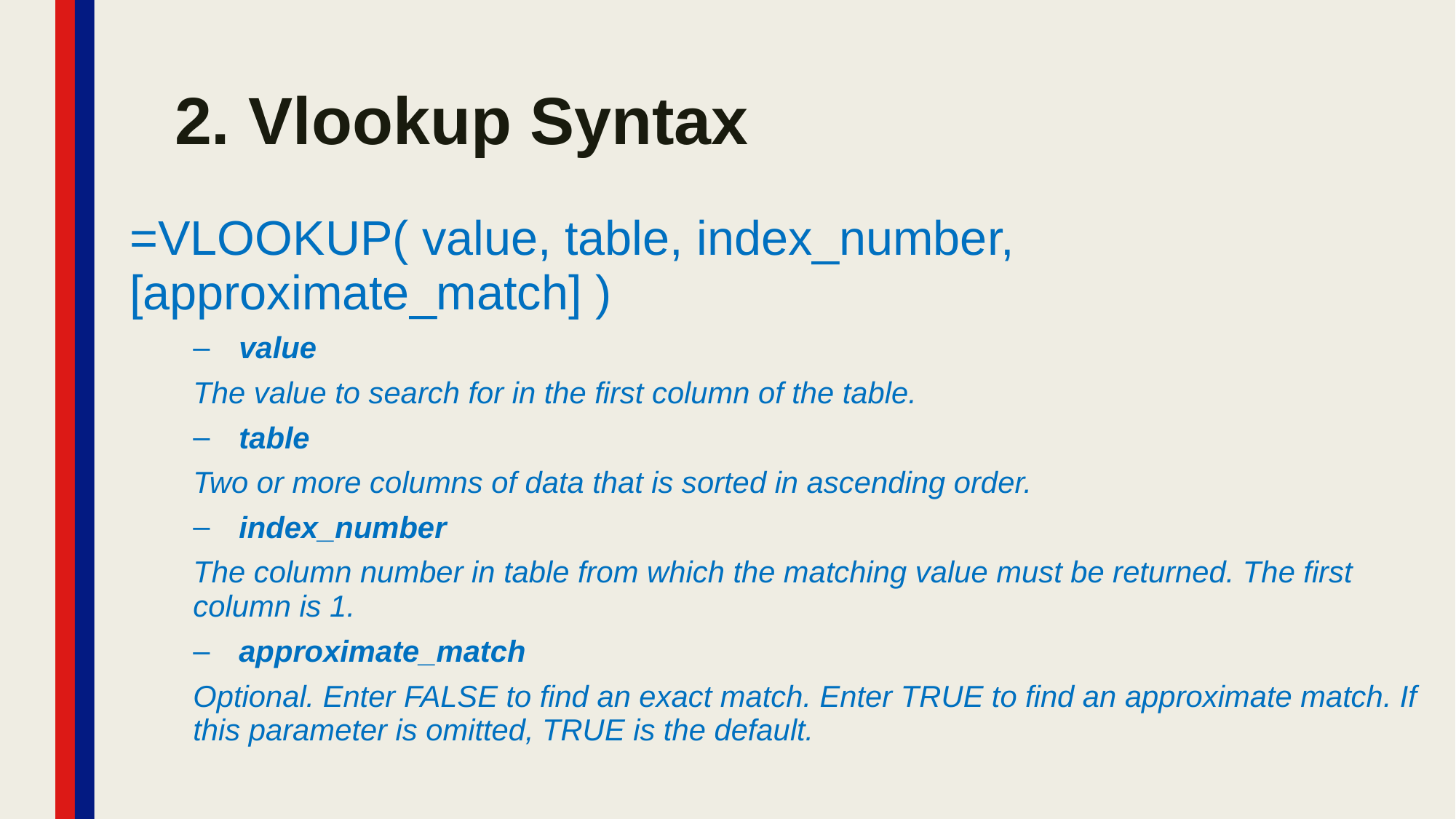

# 2. Vlookup Syntax
=VLOOKUP( value, table, index_number, [approximate_match] )
value
The value to search for in the first column of the table.
table
Two or more columns of data that is sorted in ascending order.
index_number
The column number in table from which the matching value must be returned. The first column is 1.
approximate_match
Optional. Enter FALSE to find an exact match. Enter TRUE to find an approximate match. If this parameter is omitted, TRUE is the default.